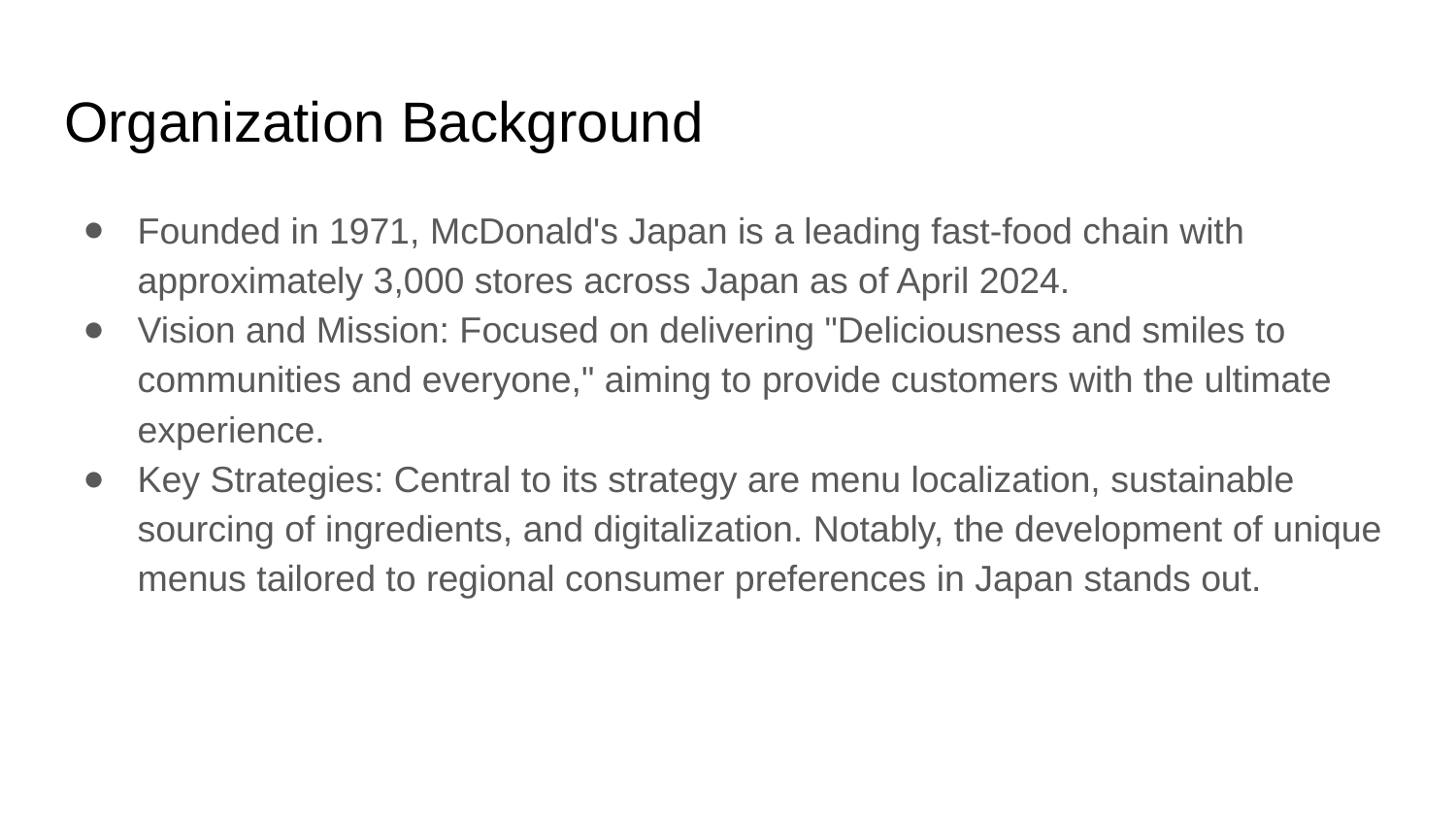

# Organization Background

Founded in 1971, McDonald's Japan is a leading fast-food chain with approximately 3,000 stores across Japan as of April 2024.
Vision and Mission: Focused on delivering "Deliciousness and smiles to communities and everyone," aiming to provide customers with the ultimate experience.
Key Strategies: Central to its strategy are menu localization, sustainable sourcing of ingredients, and digitalization. Notably, the development of unique menus tailored to regional consumer preferences in Japan stands out.